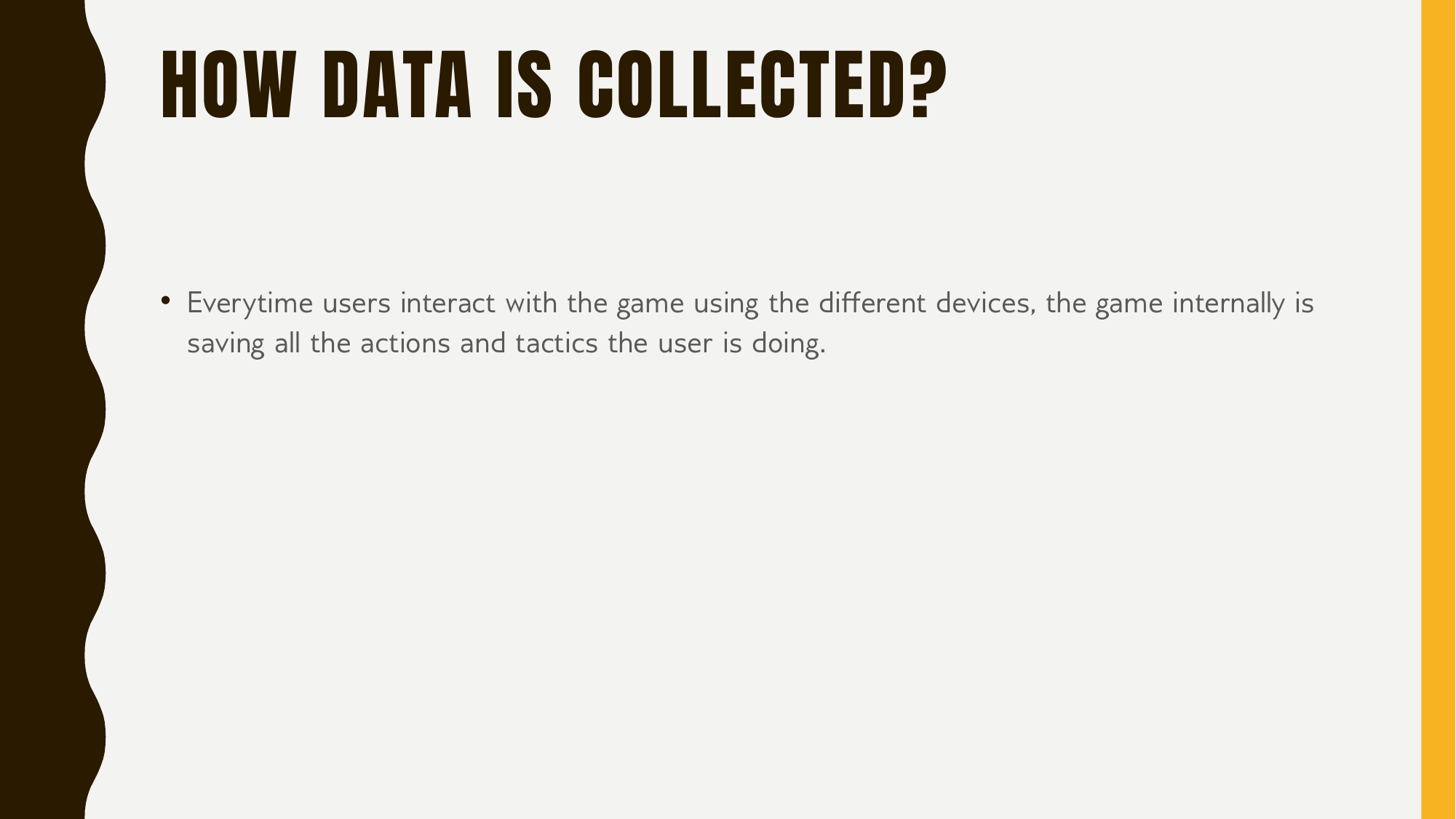

# How data is collected?
Everytime users interact with the game using the different devices, the game internally is saving all the actions and tactics the user is doing.